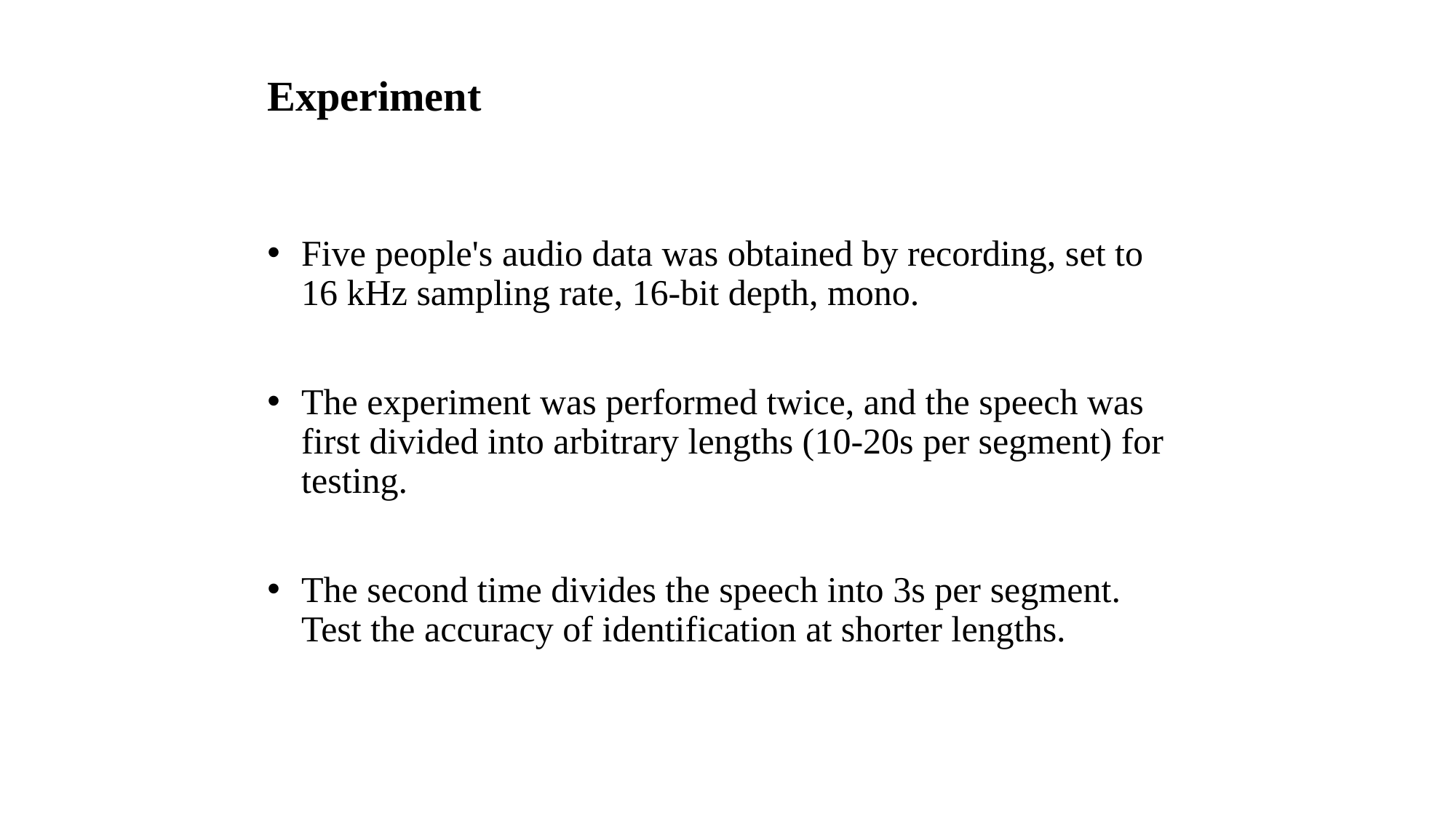

# Experiment

Five people's audio data was obtained by recording, set to 16 kHz sampling rate, 16-bit depth, mono.

The experiment was performed twice, and the speech was first divided into arbitrary lengths (10-20s per segment) for testing.

The second time divides the speech into 3s per segment. Test the accuracy of identification at shorter lengths.